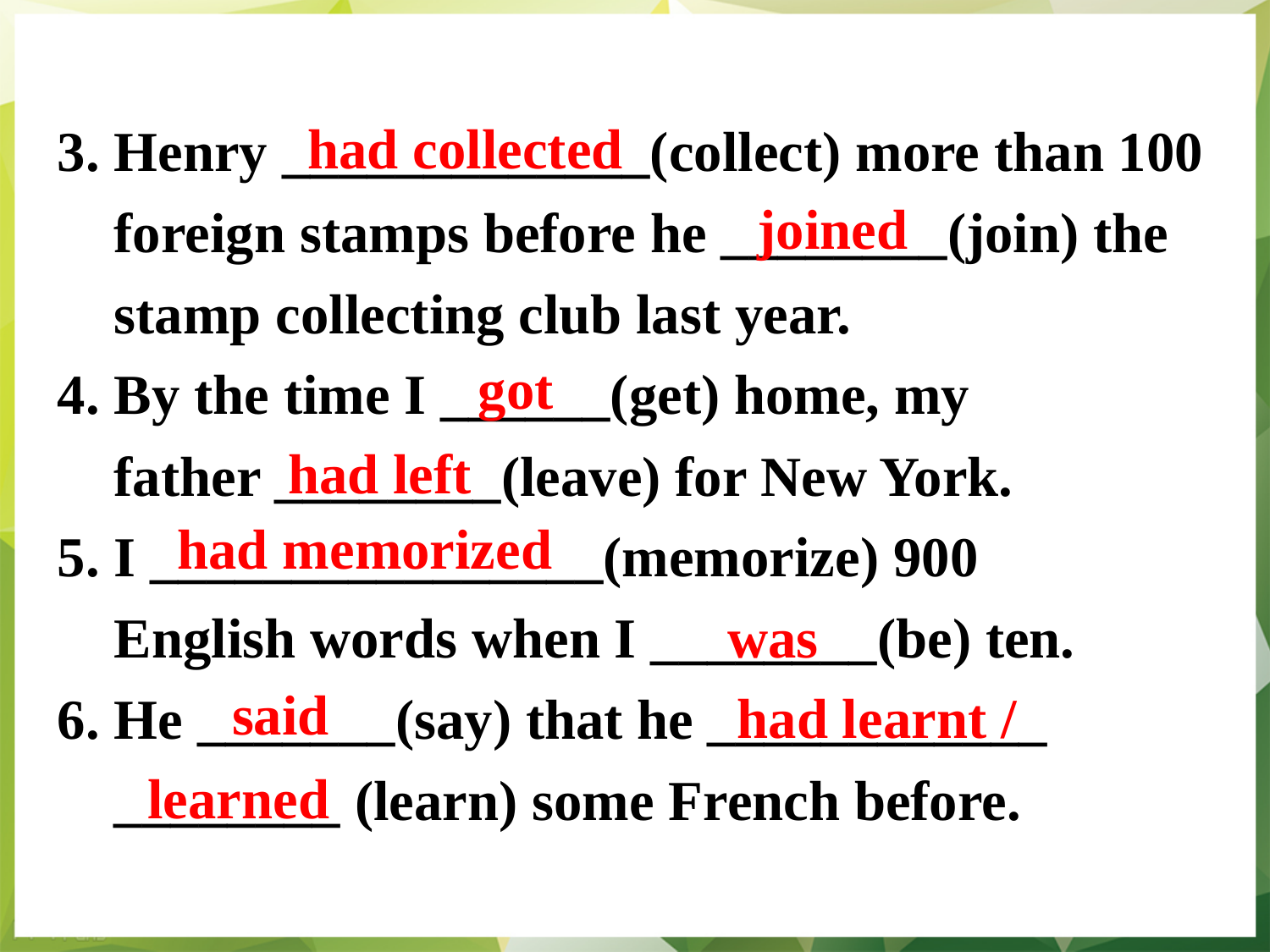

3. Henry _____________(collect) more than 100
    foreign stamps before he ________(join) the
    stamp collecting club last year.
4. By the time I ______(get) home, my
    father ________(leave) for New York.
5. I ________________(memorize) 900
    English words when I ________(be) ten.
6. He _______(say) that he ____________
    ________ (learn) some French before.
had collected
joined
got
had left
had memorized
was
said
had learnt /
learned